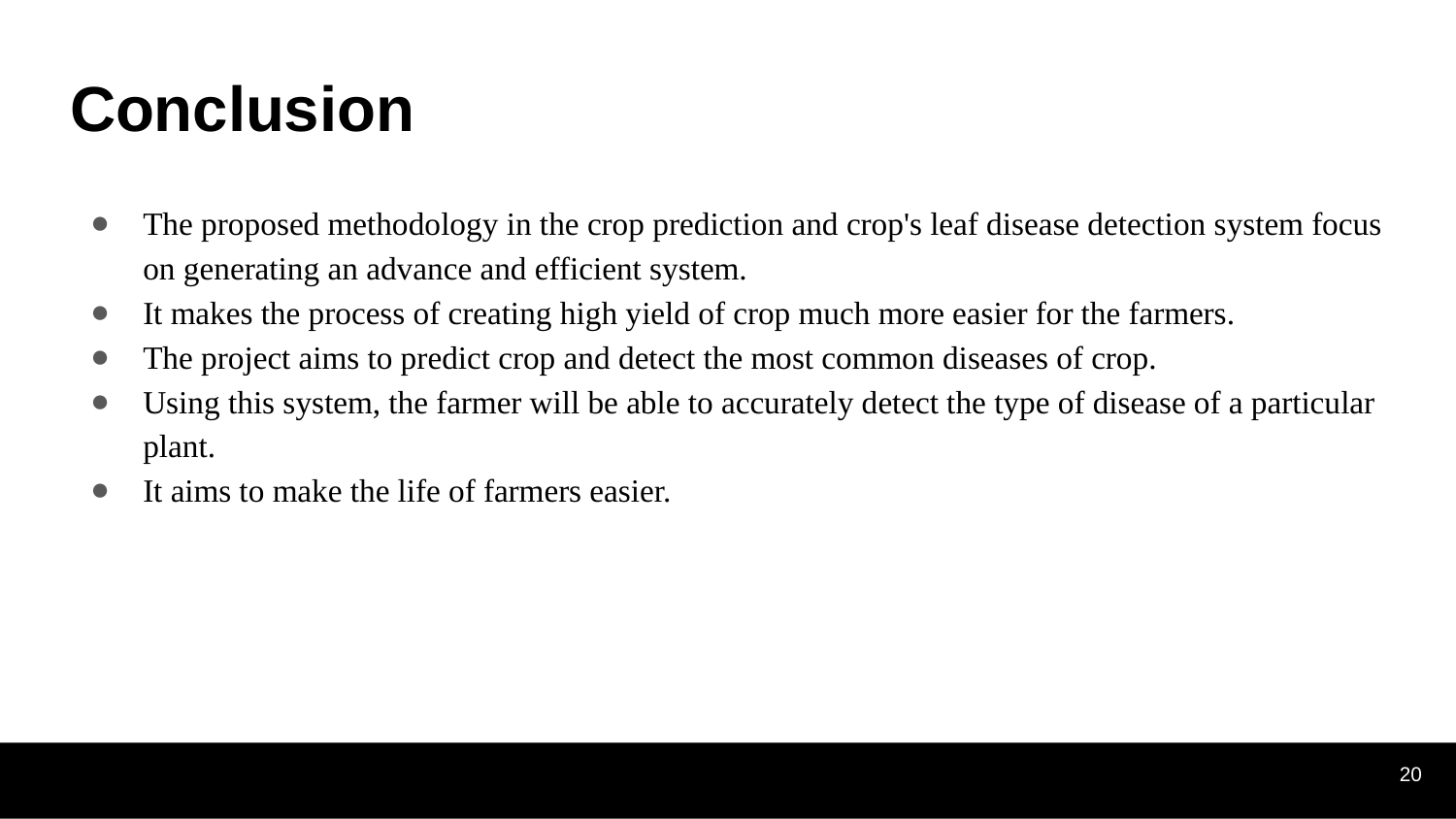

# Conclusion
The proposed methodology in the crop prediction and crop's leaf disease detection system focus on generating an advance and efficient system.
It makes the process of creating high yield of crop much more easier for the farmers.
The project aims to predict crop and detect the most common diseases of crop.
Using this system, the farmer will be able to accurately detect the type of disease of a particular plant.
It aims to make the life of farmers easier.
20